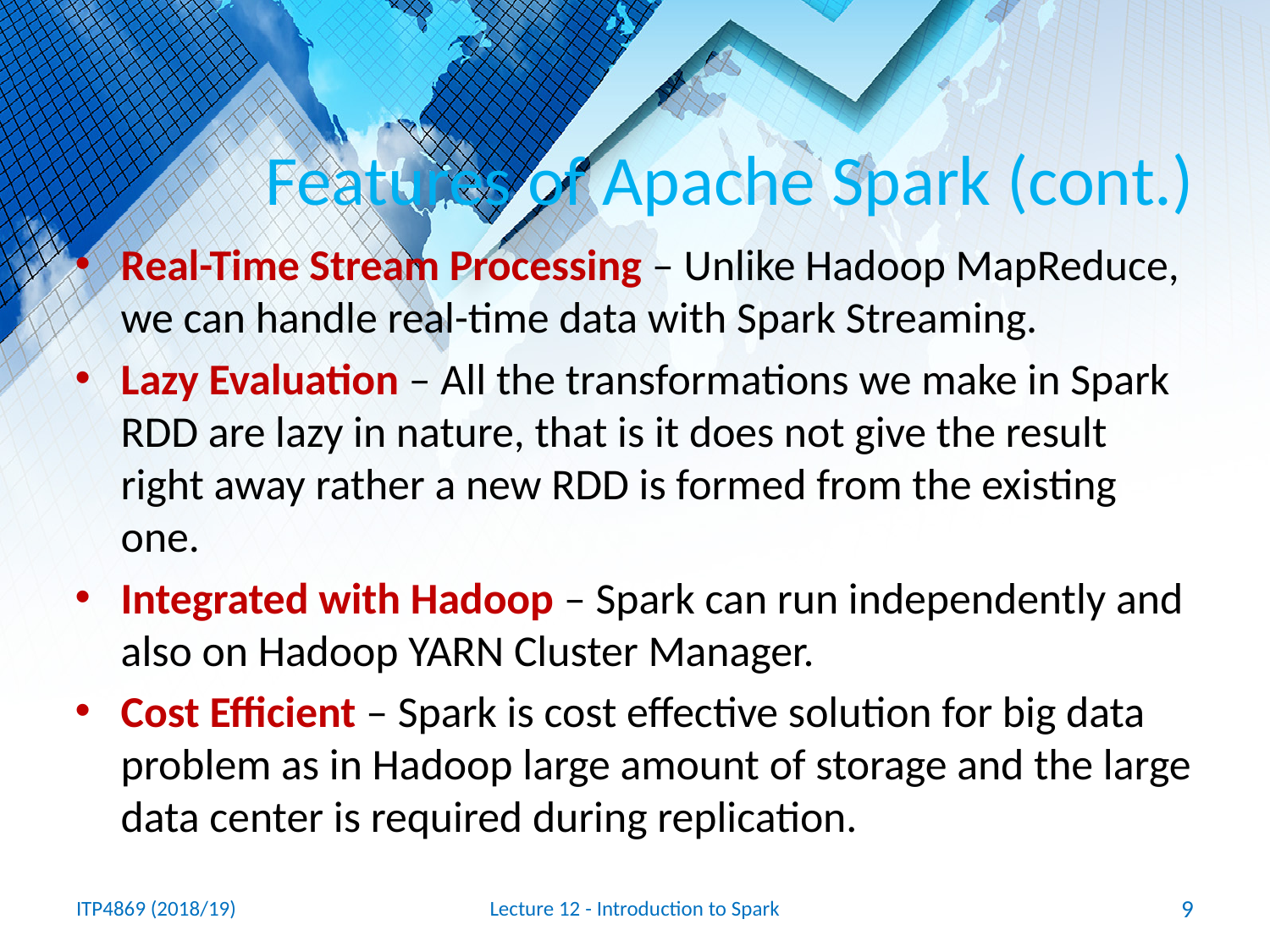

# Features of Apache Spark (cont.)
Real-Time Stream Processing – Unlike Hadoop MapReduce, we can handle real-time data with Spark Streaming.
Lazy Evaluation – All the transformations we make in Spark RDD are lazy in nature, that is it does not give the result right away rather a new RDD is formed from the existing one.
Integrated with Hadoop – Spark can run independently and also on Hadoop YARN Cluster Manager.
Cost Efficient – Spark is cost effective solution for big data problem as in Hadoop large amount of storage and the large data center is required during replication.

ITP4869 (2018/19)
Lecture 12 - Introduction to Spark
9